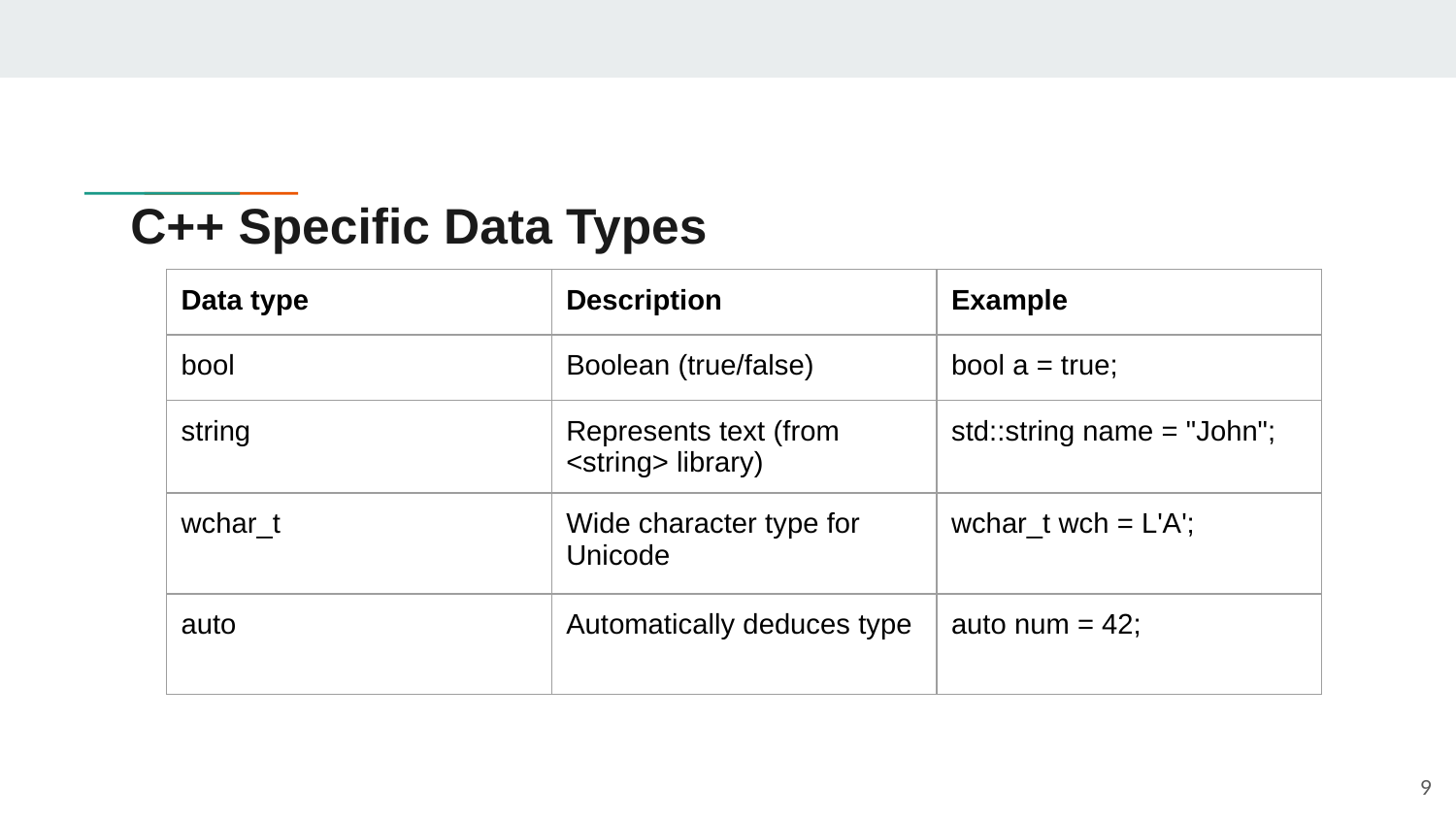

# C++ Specific Data Types
| Data type | Description | Example |
| --- | --- | --- |
| bool | Boolean (true/false) | bool a = true; |
| string | Represents text (from <string> library) | std::string name = "John"; |
| wchar\_t | Wide character type for Unicode | wchar\_t wch = L'A'; |
| auto | Automatically deduces type | auto num = 42; |
9